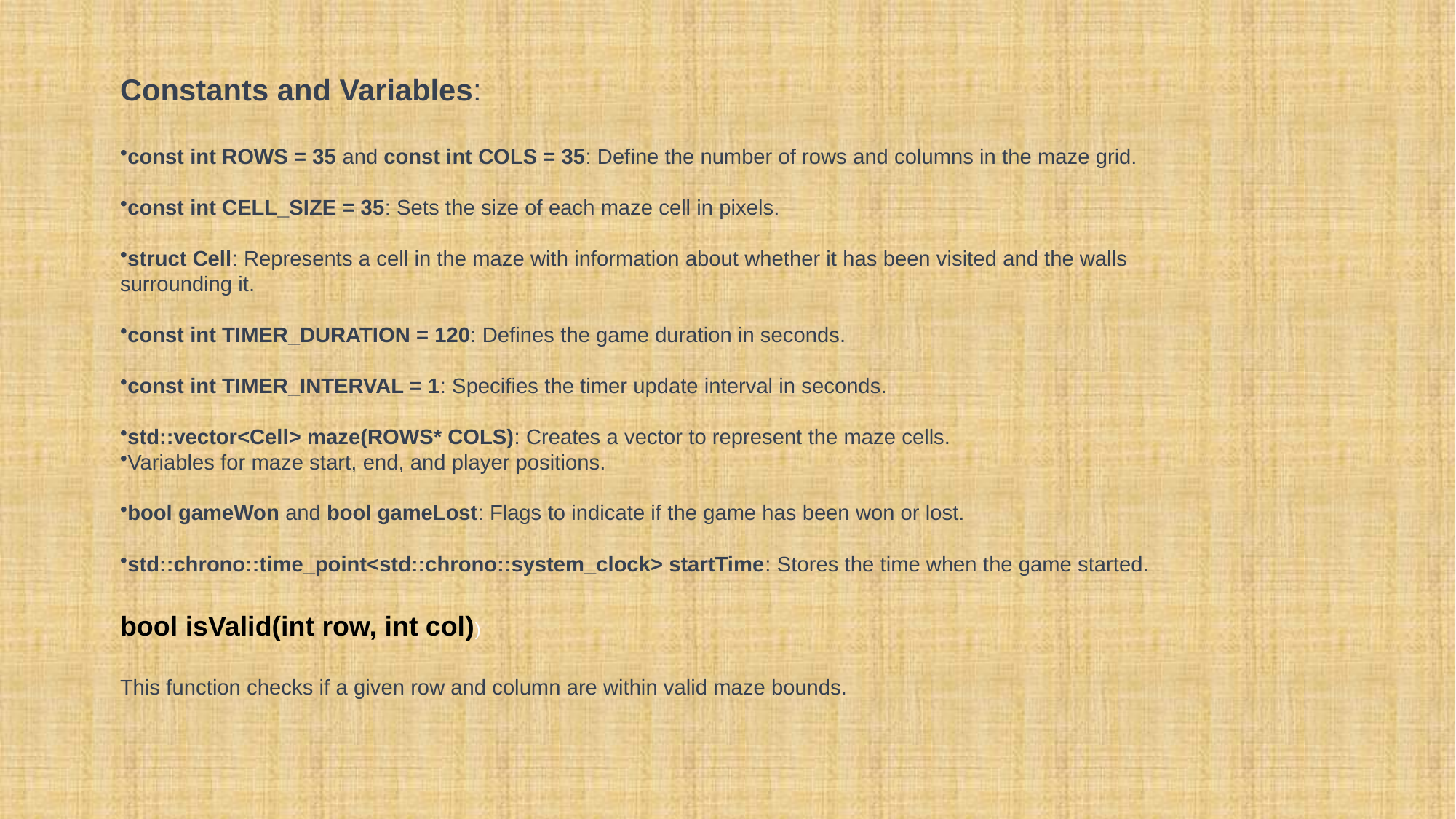

# Constants and Variables:
const int ROWS = 35 and const int COLS = 35: Define the number of rows and columns in the maze grid.
const int CELL_SIZE = 35: Sets the size of each maze cell in pixels.
struct Cell: Represents a cell in the maze with information about whether it has been visited and the walls surrounding it.
const int TIMER_DURATION = 120: Defines the game duration in seconds.
const int TIMER_INTERVAL = 1: Specifies the timer update interval in seconds.
std::vector<Cell> maze(ROWS* COLS): Creates a vector to represent the maze cells.
Variables for maze start, end, and player positions.
bool gameWon and bool gameLost: Flags to indicate if the game has been won or lost.
std::chrono::time_point<std::chrono::system_clock> startTime: Stores the time when the game started.
bool isValid(int row, int col))
This function checks if a given row and column are within valid maze bounds.